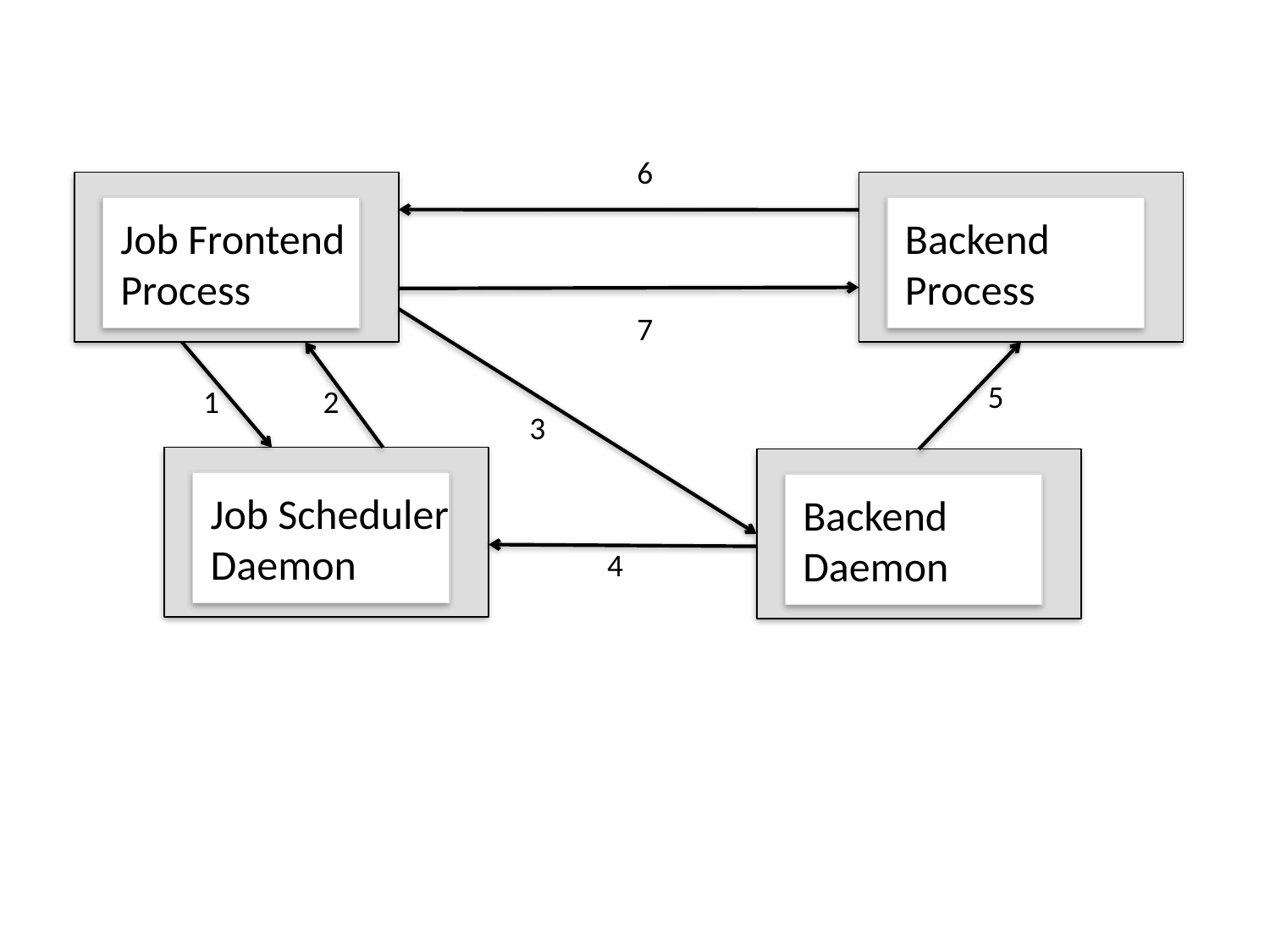

6

Job Frontend
Process

Backend
Process

7
5
1
2
3

Job Scheduler
Daemon

Backend
Daemon

4